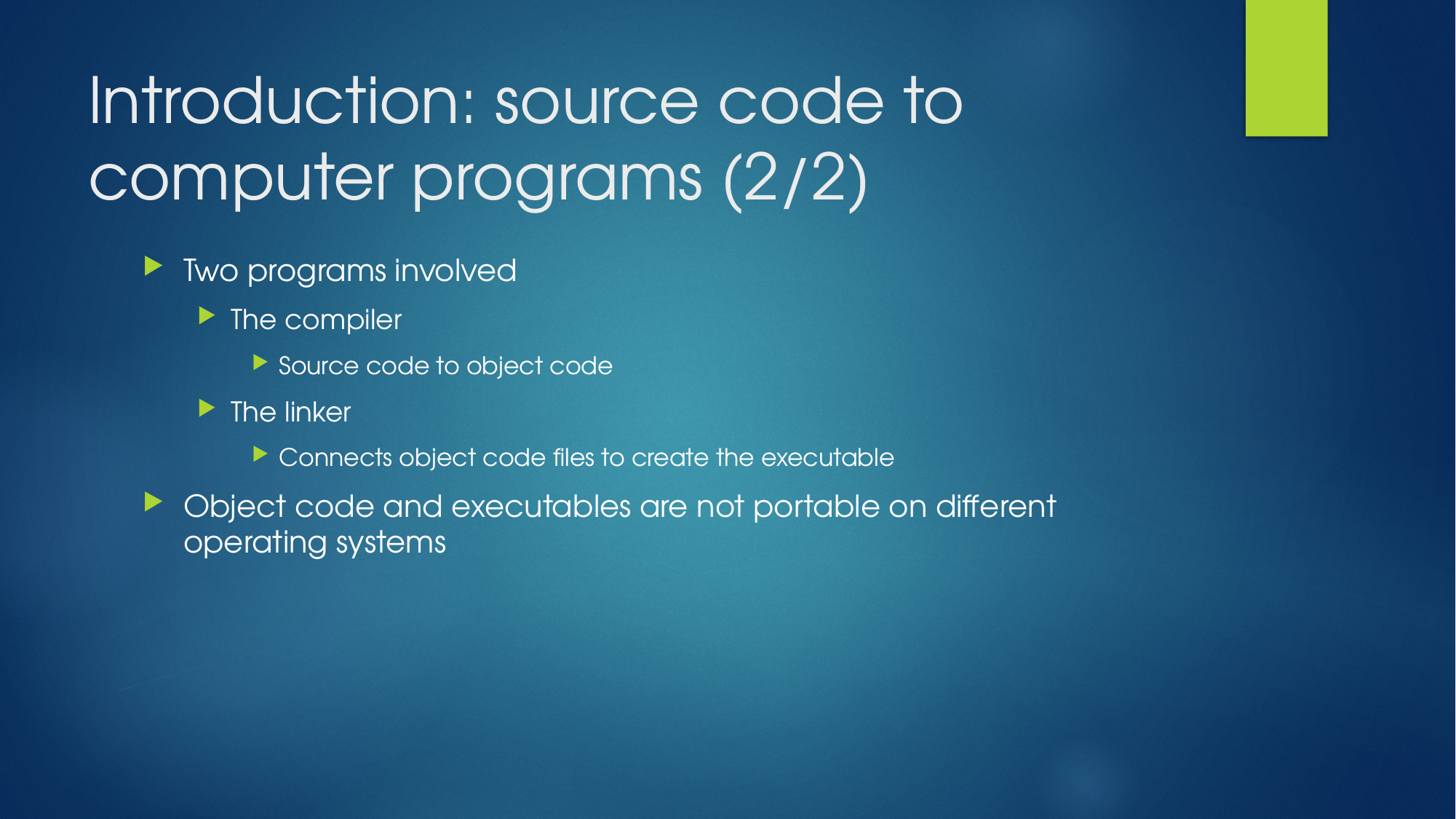

# Introduction: source code to computer programs (2/2)
Two programs involved
The compiler
Source code to object code
The linker
Connects object code files to create the executable
Object code and executables are not portable on different operating systems